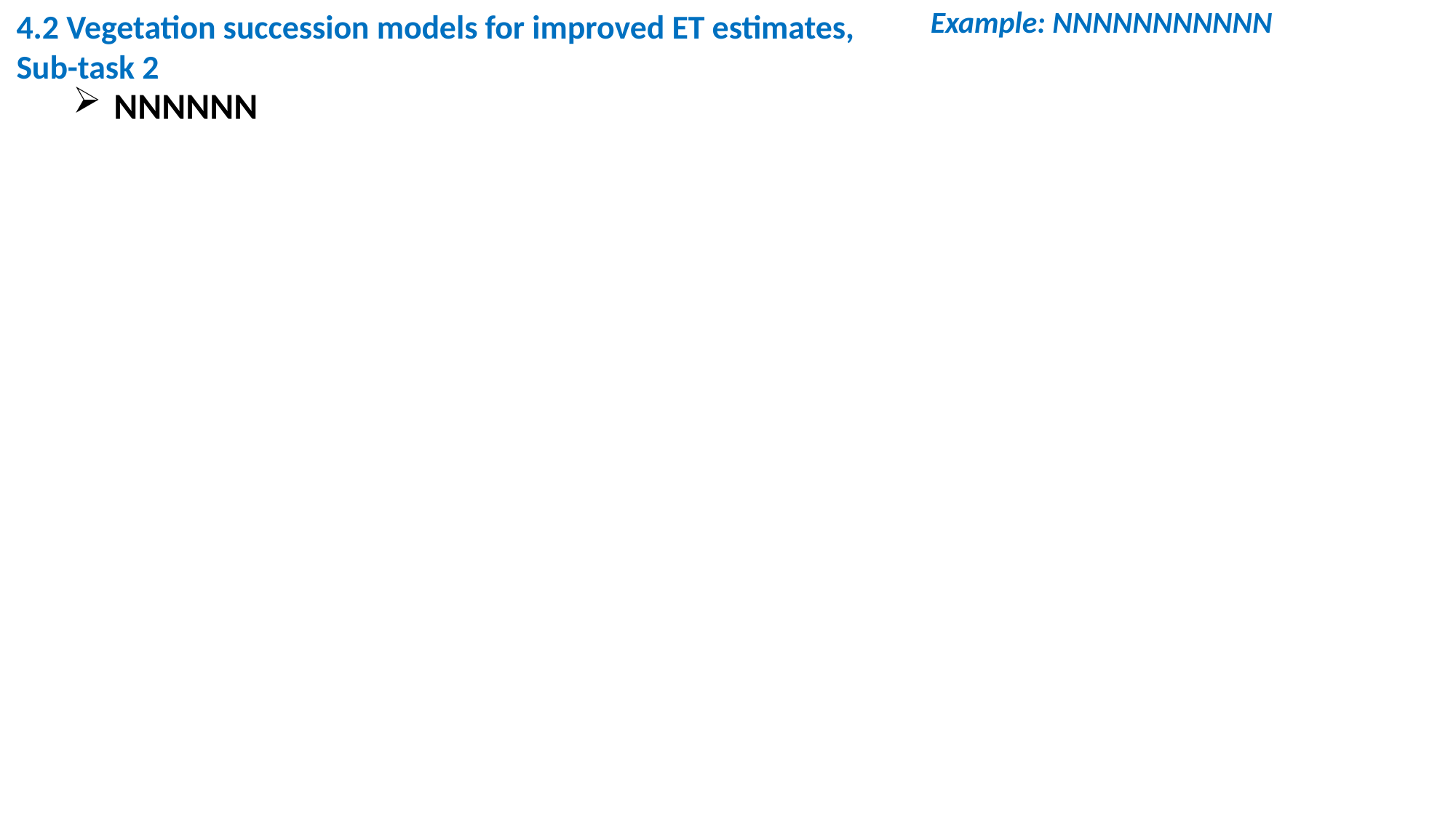

Example: NNNNNNNNNNN
4.2 Vegetation succession models for improved ET estimates,
Sub-task 2
NNNNNN